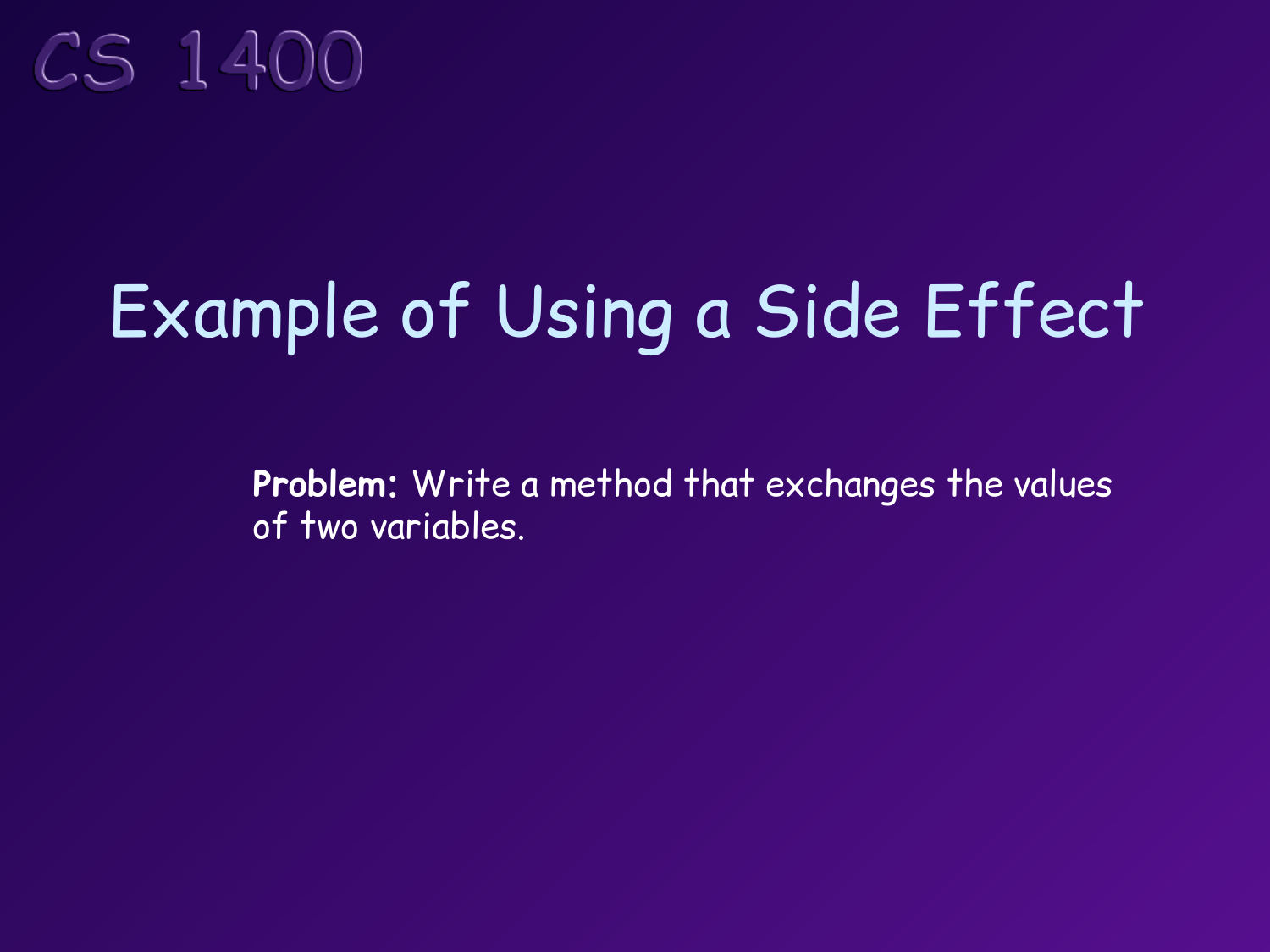

# Example of Using a Side Effect
Problem: Write a method that exchanges the values
of two variables.